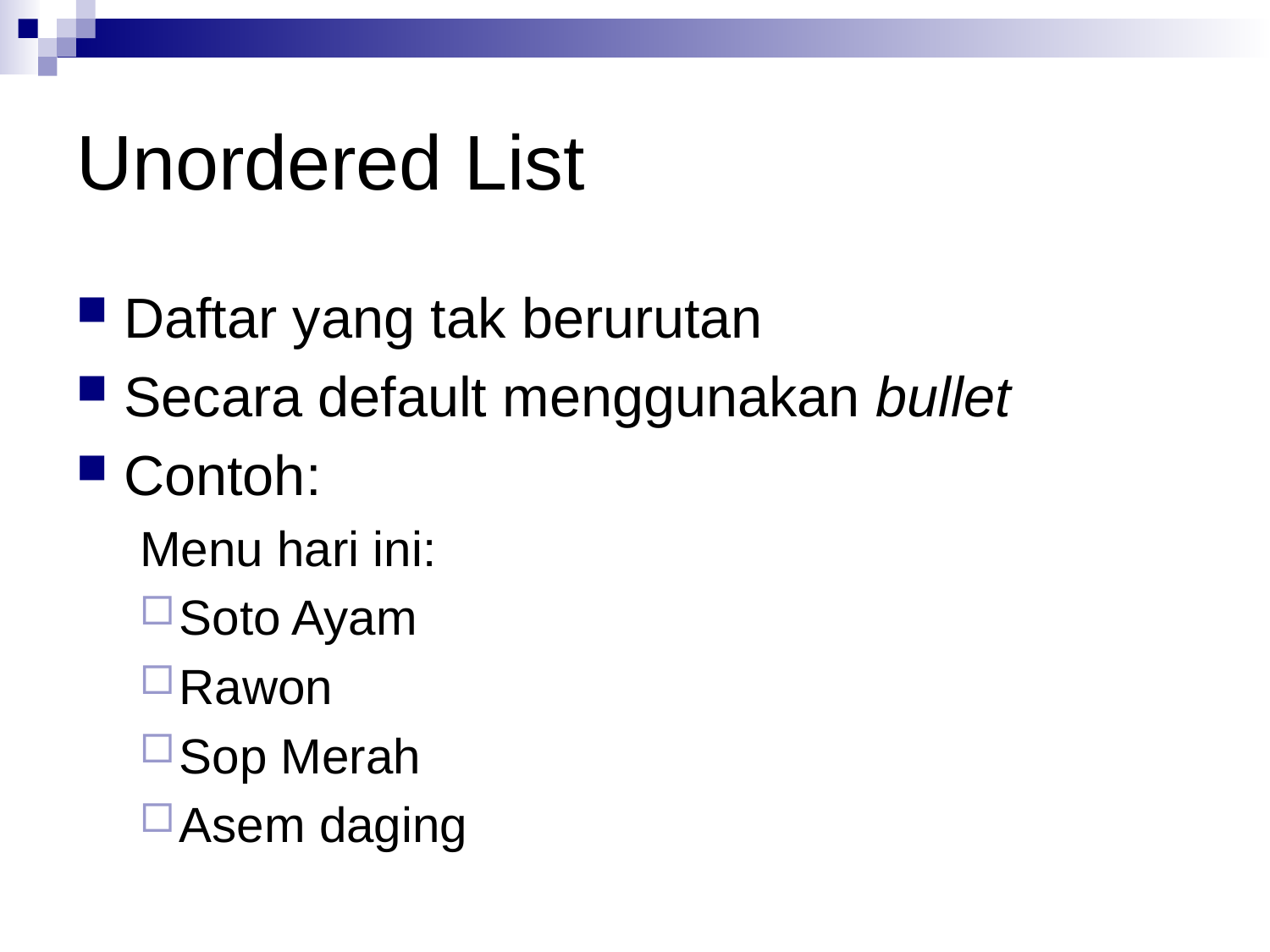

# Unordered List
Daftar yang tak berurutan
Secara default menggunakan bullet
Contoh:
Menu hari ini:
Soto Ayam
Rawon
Sop Merah
Asem daging